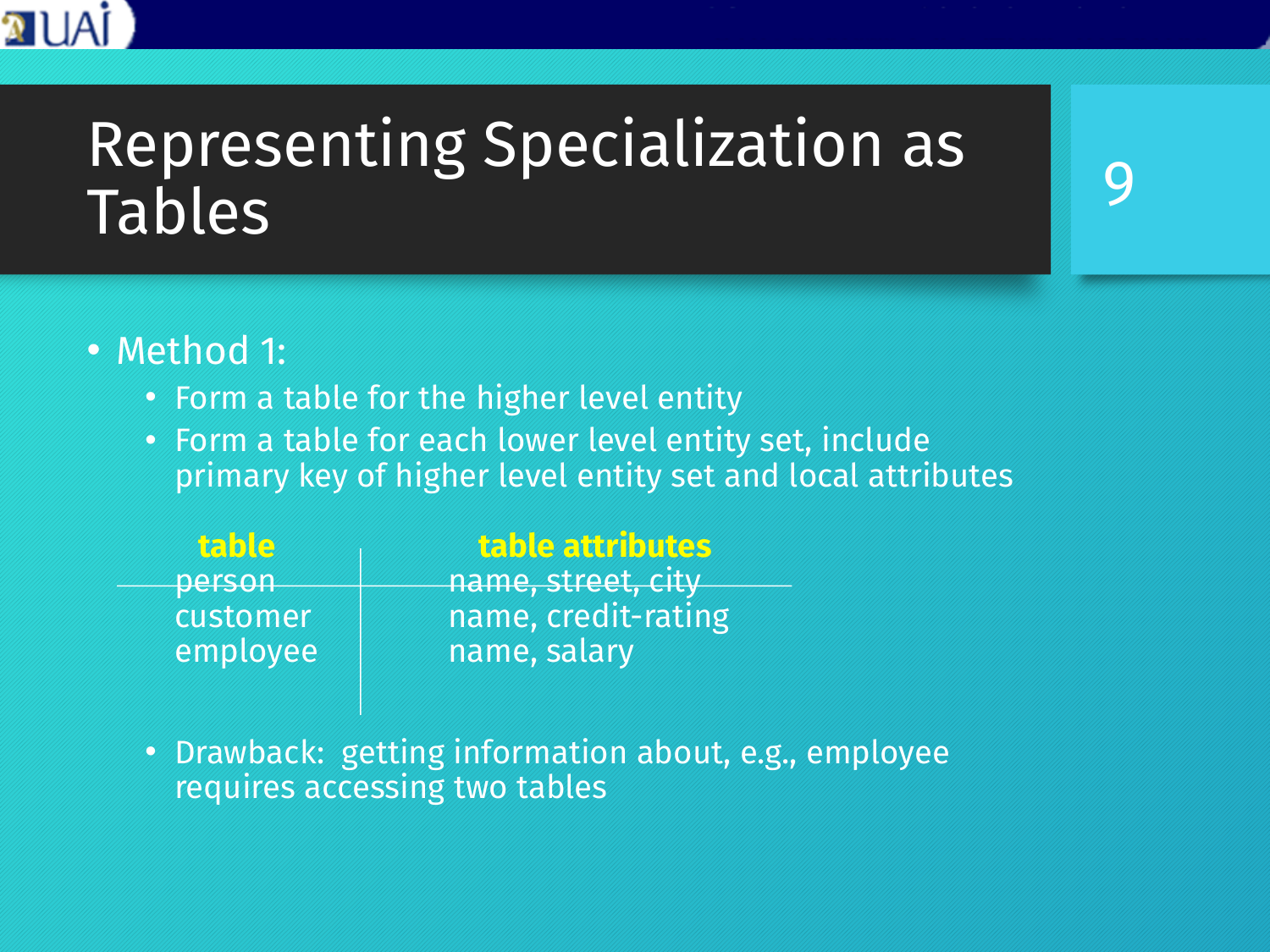

9
# Representing Specialization as Tables
Method 1:
Form a table for the higher level entity
Form a table for each lower level entity set, include primary key of higher level entity set and local attributes
   table	    table attributes
person	name, street, city
customer	name, credit-rating
employee	name, salary

Drawback:  getting information about, e.g., employee requires accessing two tables